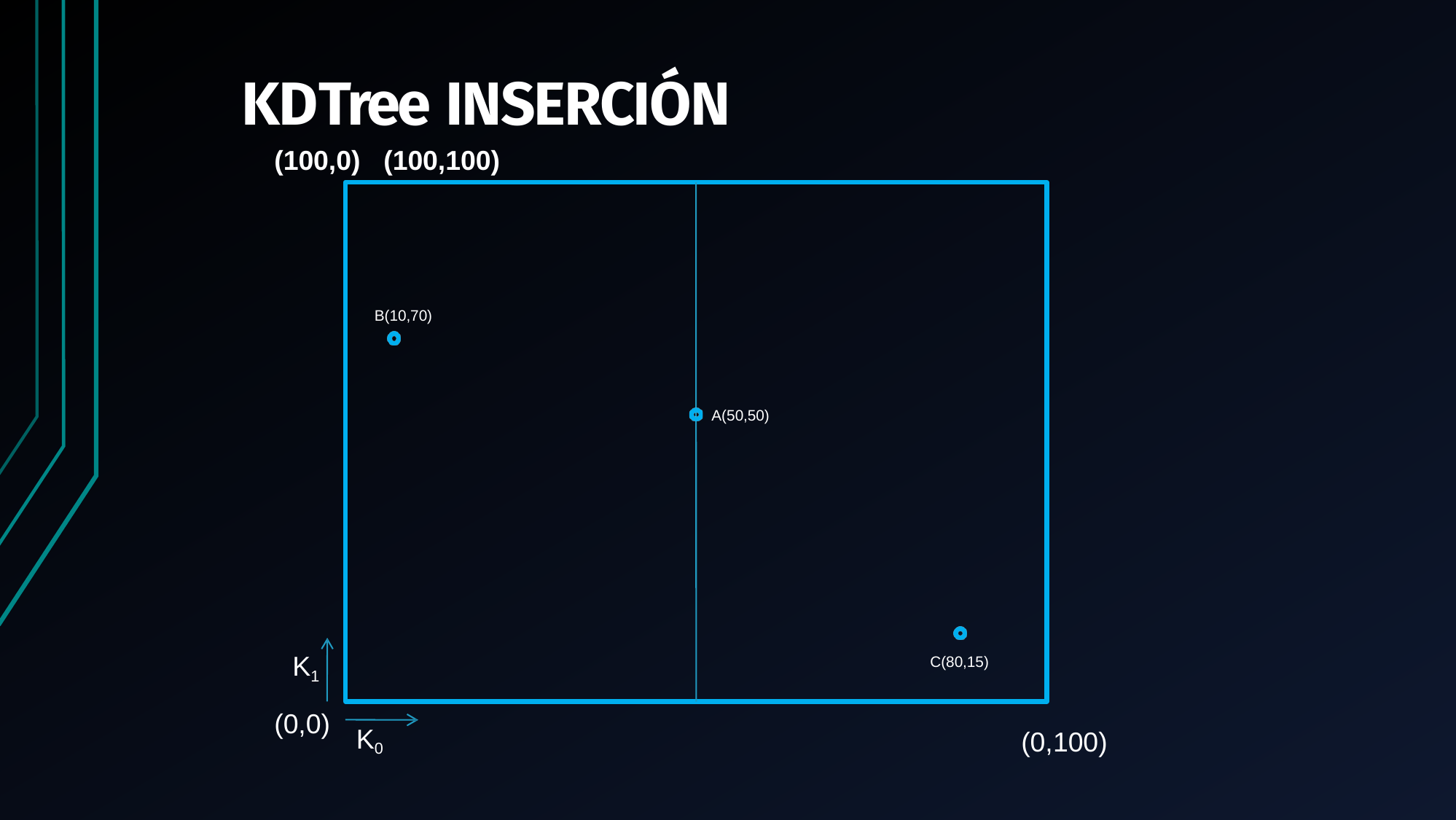

# KDTree INSERCIÓN
(100,0)	(100,100)

B(10,70)

A(50,50)

C(80,15)
K1
(0,0)

K0
(0,100)